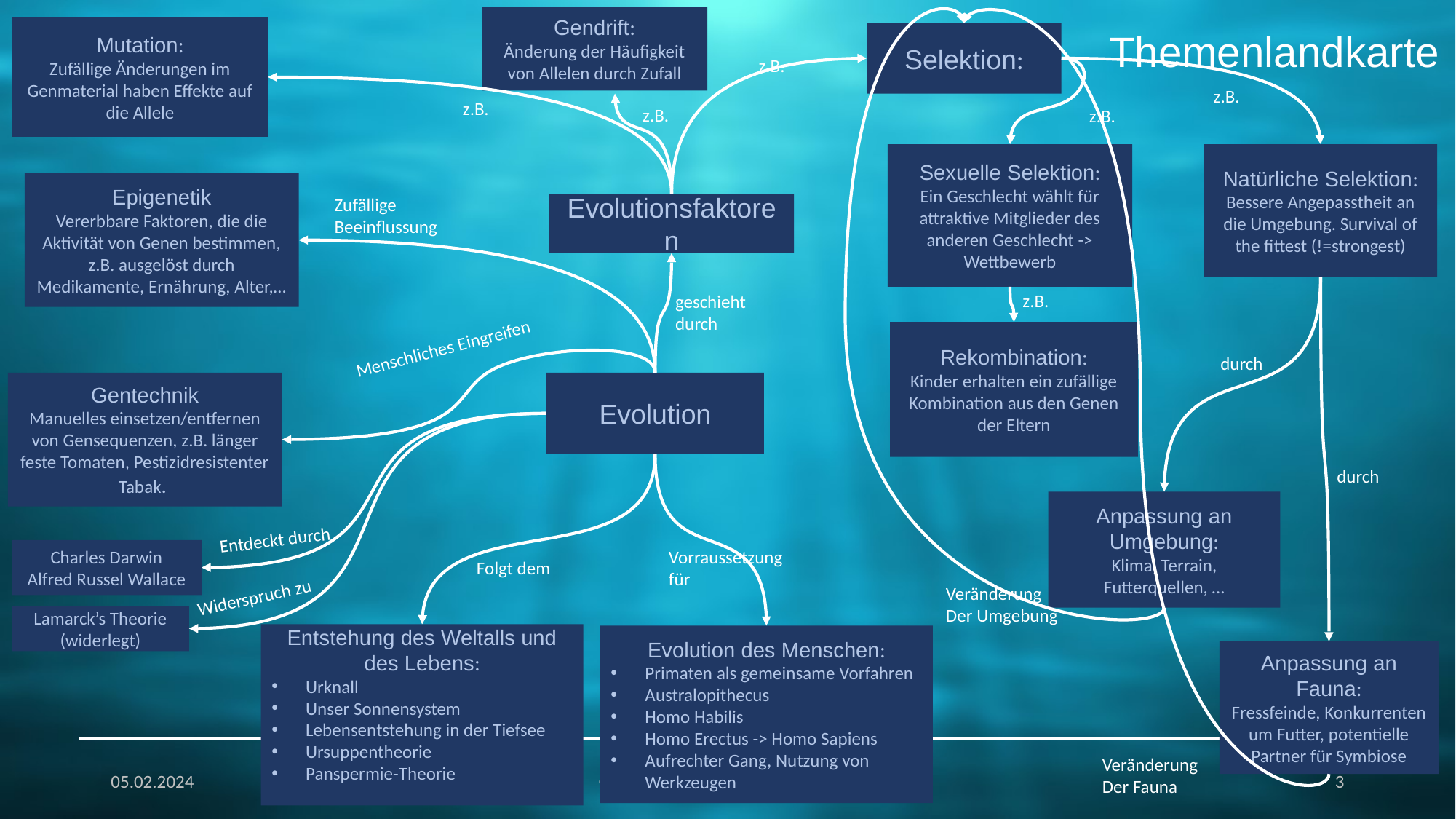

Themenlandkarte
Gendrift:
Änderung der Häufigkeit von Allelen durch Zufall
Mutation:
Zufällige Änderungen im Genmaterial haben Effekte auf die Allele
Selektion:
z.B.
z.B.
z.B.
z.B.
z.B.
Sexuelle Selektion:
Ein Geschlecht wählt für attraktive Mitglieder des anderen Geschlecht -> Wettbewerb
Natürliche Selektion:
Bessere Angepasstheit an die Umgebung. Survival of the fittest (!=strongest)
Epigenetik
Vererbbare Faktoren, die die Aktivität von Genen bestimmen, z.B. ausgelöst durch Medikamente, Ernährung, Alter,…
Zufällige
Beeinflussung
Evolutionsfaktoren
z.B.
geschieht durch
Rekombination:
Kinder erhalten ein zufällige Kombination aus den Genen der Eltern
Menschliches Eingreifen
durch
Gentechnik
Manuelles einsetzen/entfernen von Gensequenzen, z.B. länger feste Tomaten, Pestizidresistenter Tabak.
Evolution
durch
Anpassung an Umgebung:
Klima, Terrain, Futterquellen, …
Entdeckt durch
Charles Darwin
Alfred Russel Wallace
Vorraussetzung für
Folgt dem
Veränderung
Der Umgebung
Widerspruch zu
Lamarck’s Theorie (widerlegt)
Entstehung des Weltalls und des Lebens:
Urknall
Unser Sonnensystem
Lebensentstehung in der Tiefsee
Ursuppentheorie
Panspermie-Theorie

Evolution des Menschen:
Primaten als gemeinsame Vorfahren
Australopithecus
Homo Habilis
Homo Erectus -> Homo Sapiens
Aufrechter Gang, Nutzung von Werkzeugen
Anpassung an Fauna:
Fressfeinde, Konkurrenten um Futter, potentielle Partner für Symbiose
Veränderung
Der Fauna
05.02.2024
Game Concept Document: Evomag
Game Concept Document: Evomag
3